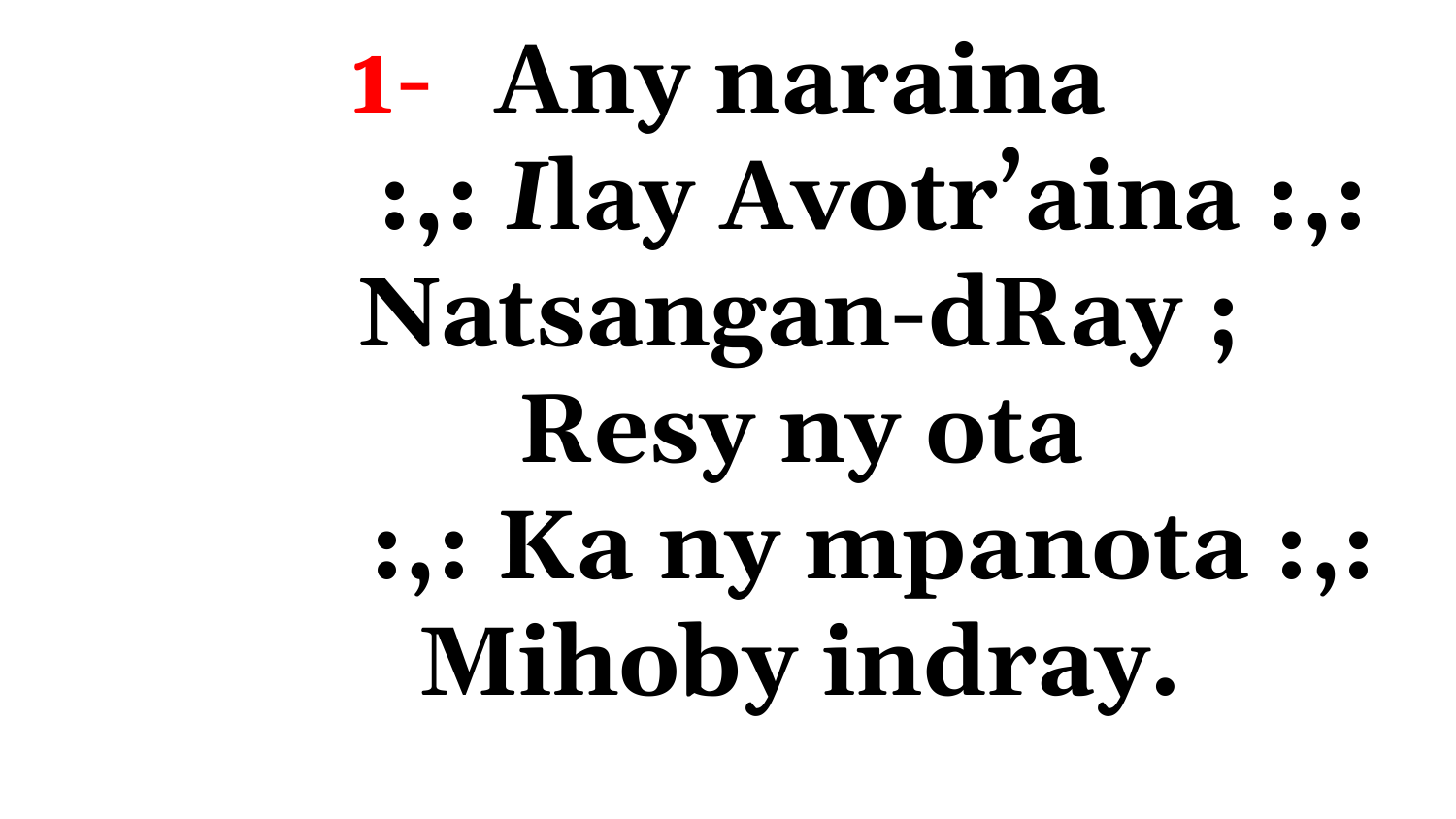

# 1- 	Any naraina :,: Ilay Avotr’aina :,: Natsangan-dRay ; Resy ny ota :,: Ka ny mpanota :,: Mihoby indray.